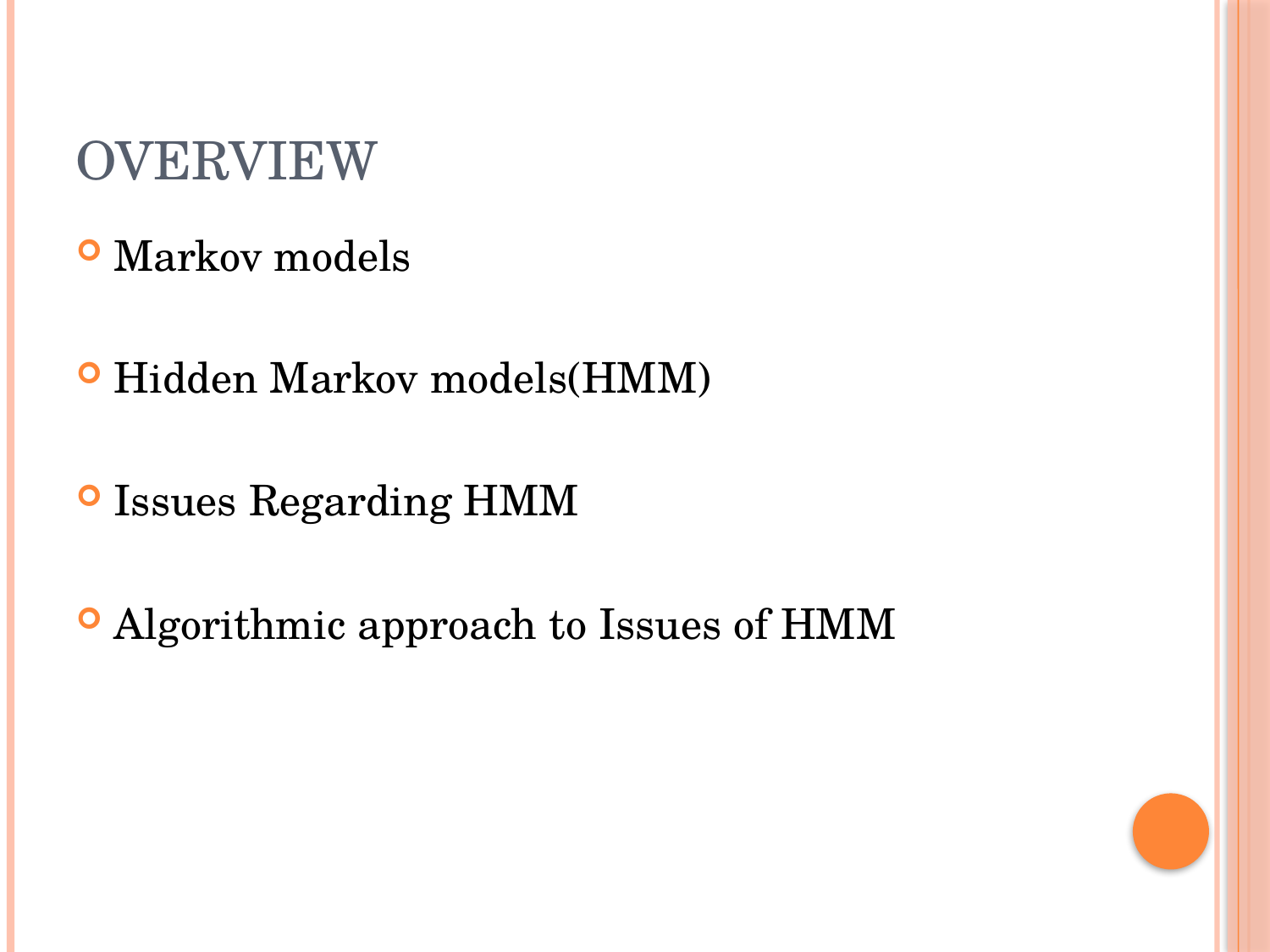

# Overview
Markov models

Hidden Markov models(HMM)

Issues Regarding HMM

Algorithmic approach to Issues of HMM